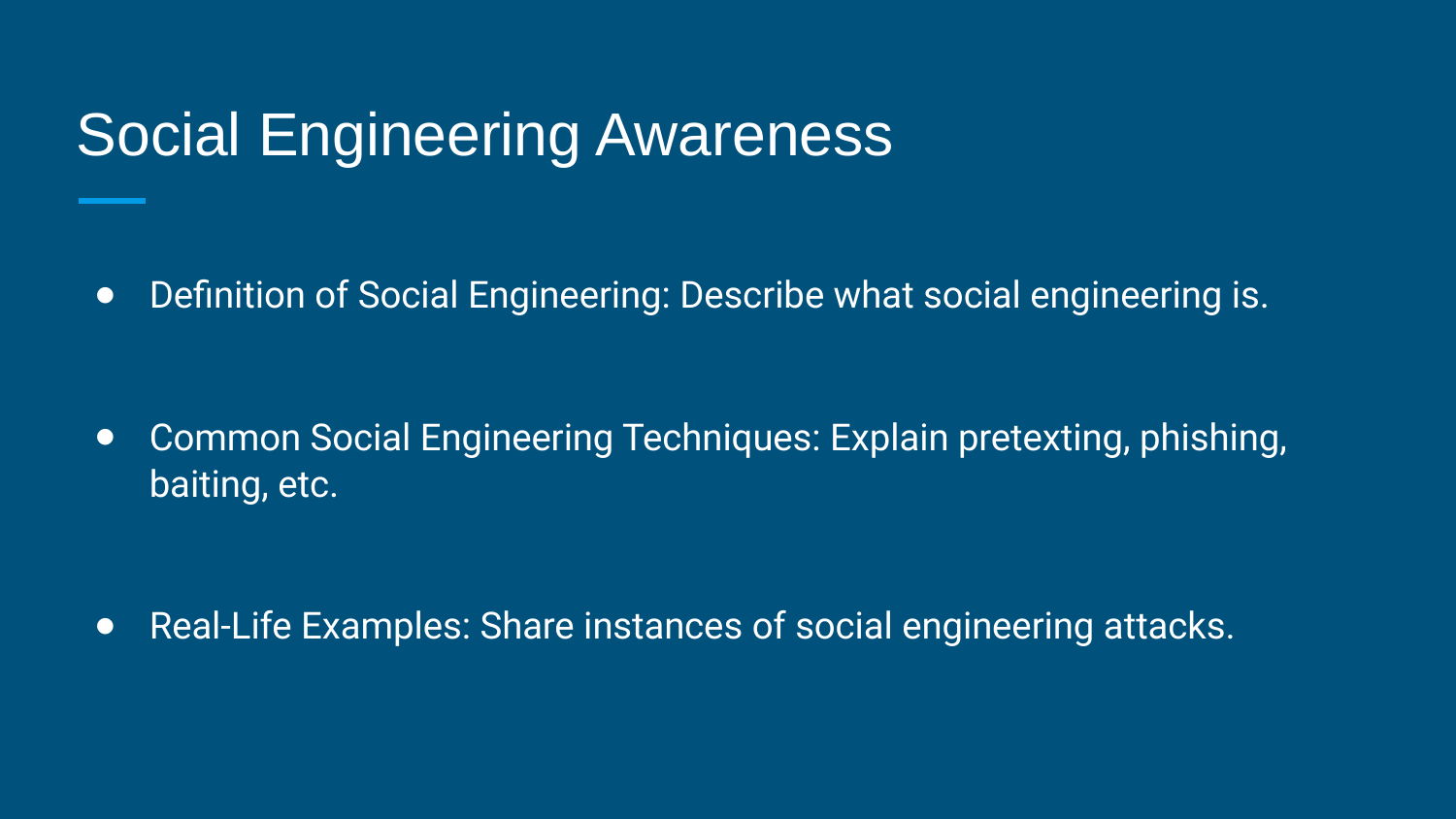

# Social Engineering Awareness
Definition of Social Engineering: Describe what social engineering is.

Common Social Engineering Techniques: Explain pretexting, phishing, baiting, etc.

Real-Life Examples: Share instances of social engineering attacks.